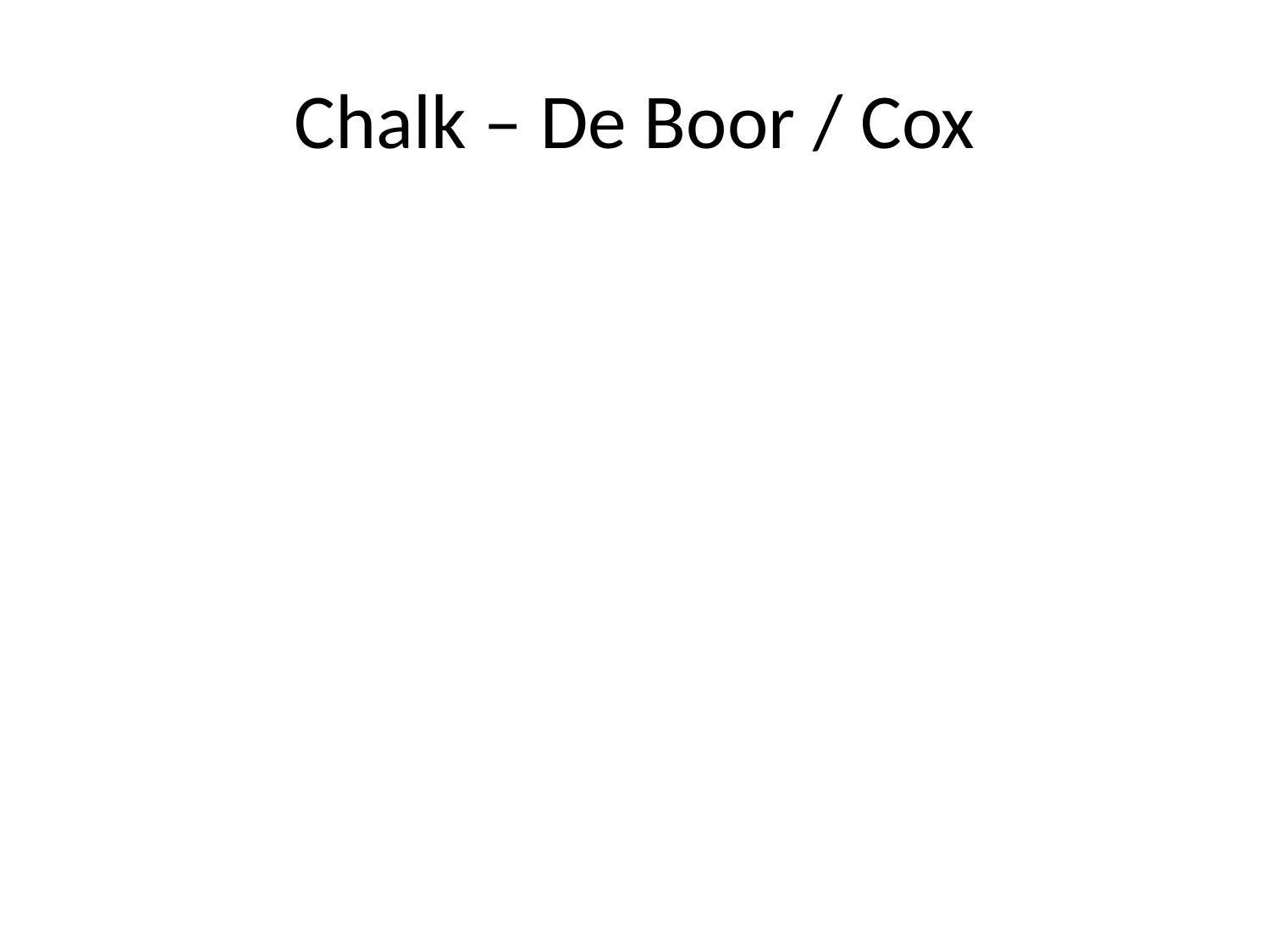

# Chalk – De Boor / Cox